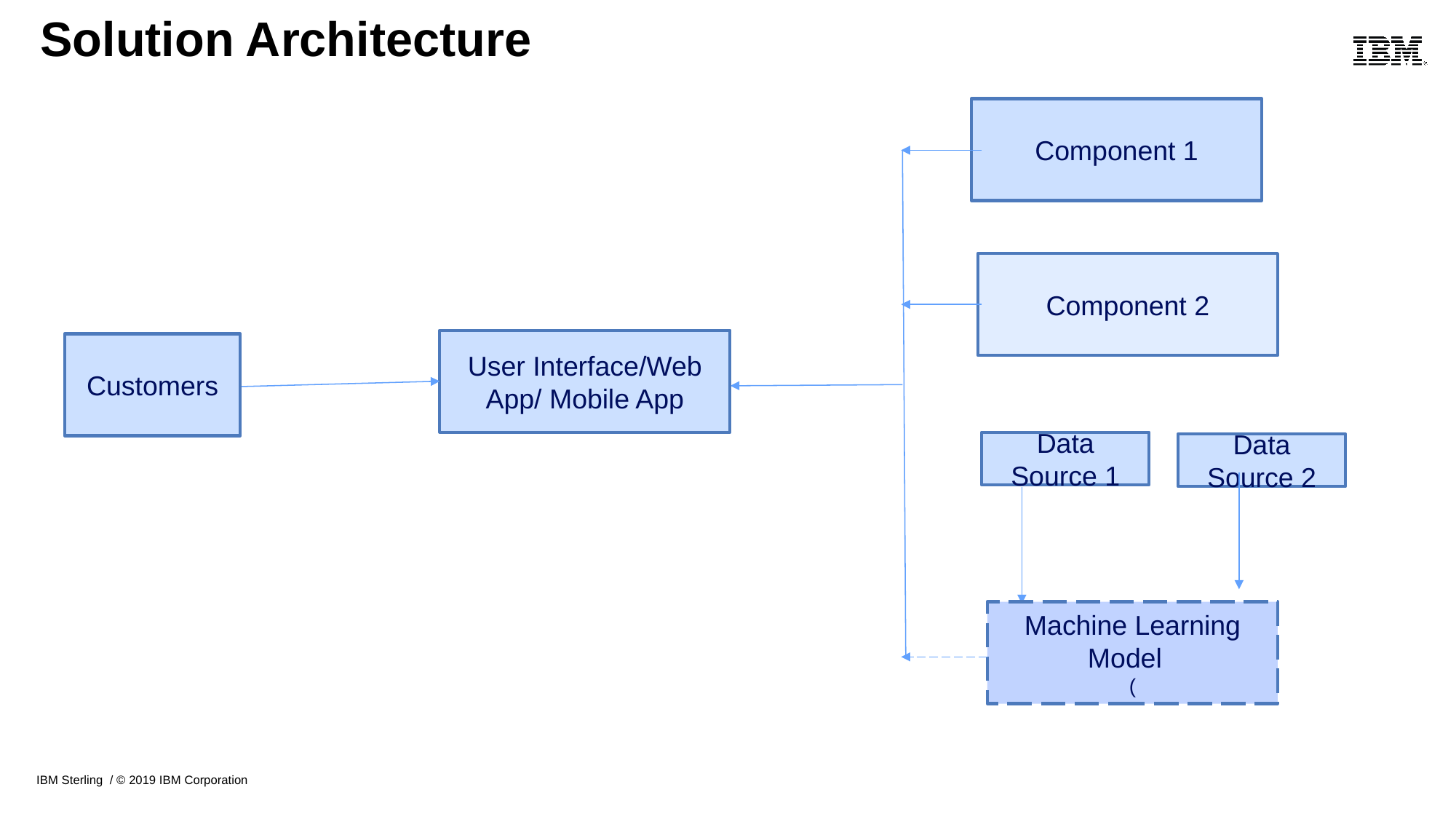

# Solution Architecture
Component 1
Component 2

User Interface/Web App/ Mobile App

Customers
Data Source 1
Data Source 2

Machine Learning Model
(
IBM Sterling  / © 2019 IBM Corporation